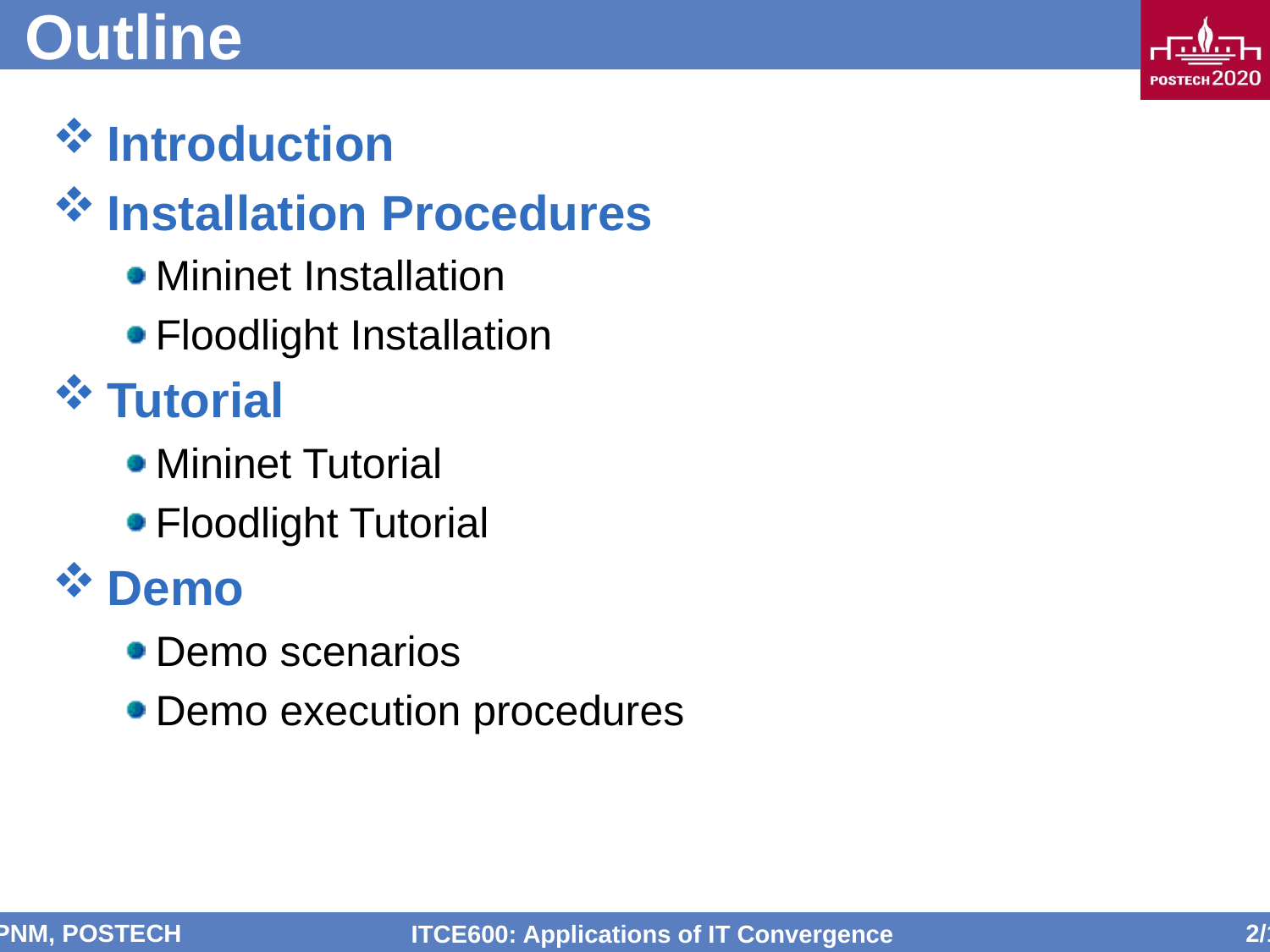

# Outline
Introduction
Installation Procedures
Mininet Installation
Floodlight Installation
Tutorial
Mininet Tutorial
Floodlight Tutorial
Demo
Demo scenarios
Demo execution procedures